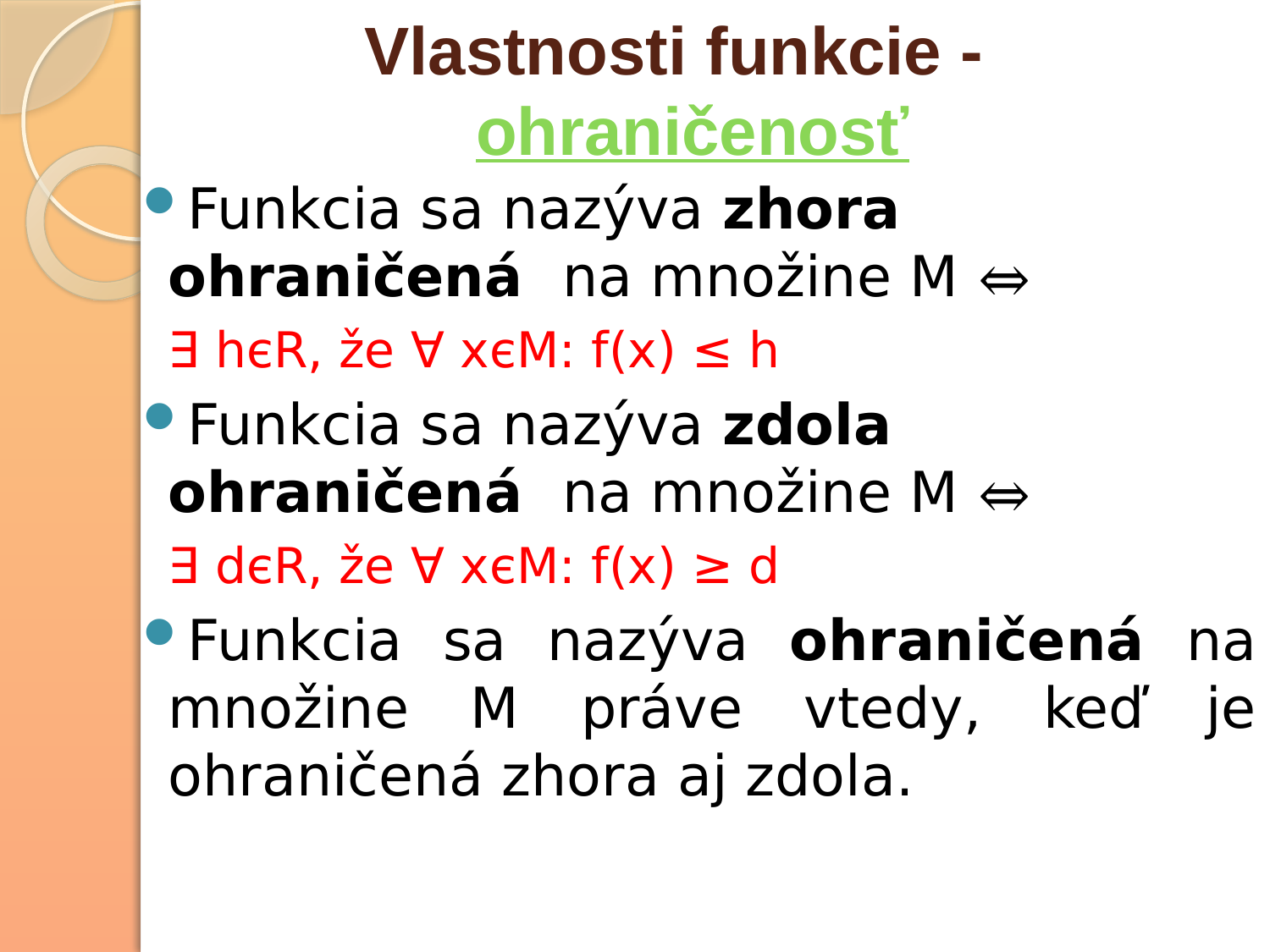

# Vlastnosti funkcie -  ohraničenosť
Funkcia sa nazýva zhora ohraničená  na množine M ⇔
	∃ hєR, že ∀ xєM: f(x) ≤ h
Funkcia sa nazýva zdola ohraničená  na množine M ⇔
	∃ dєR, že ∀ xєM: f(x) ≥ d
Funkcia sa nazýva ohraničená na množine M práve vtedy, keď je ohraničená zhora aj zdola.